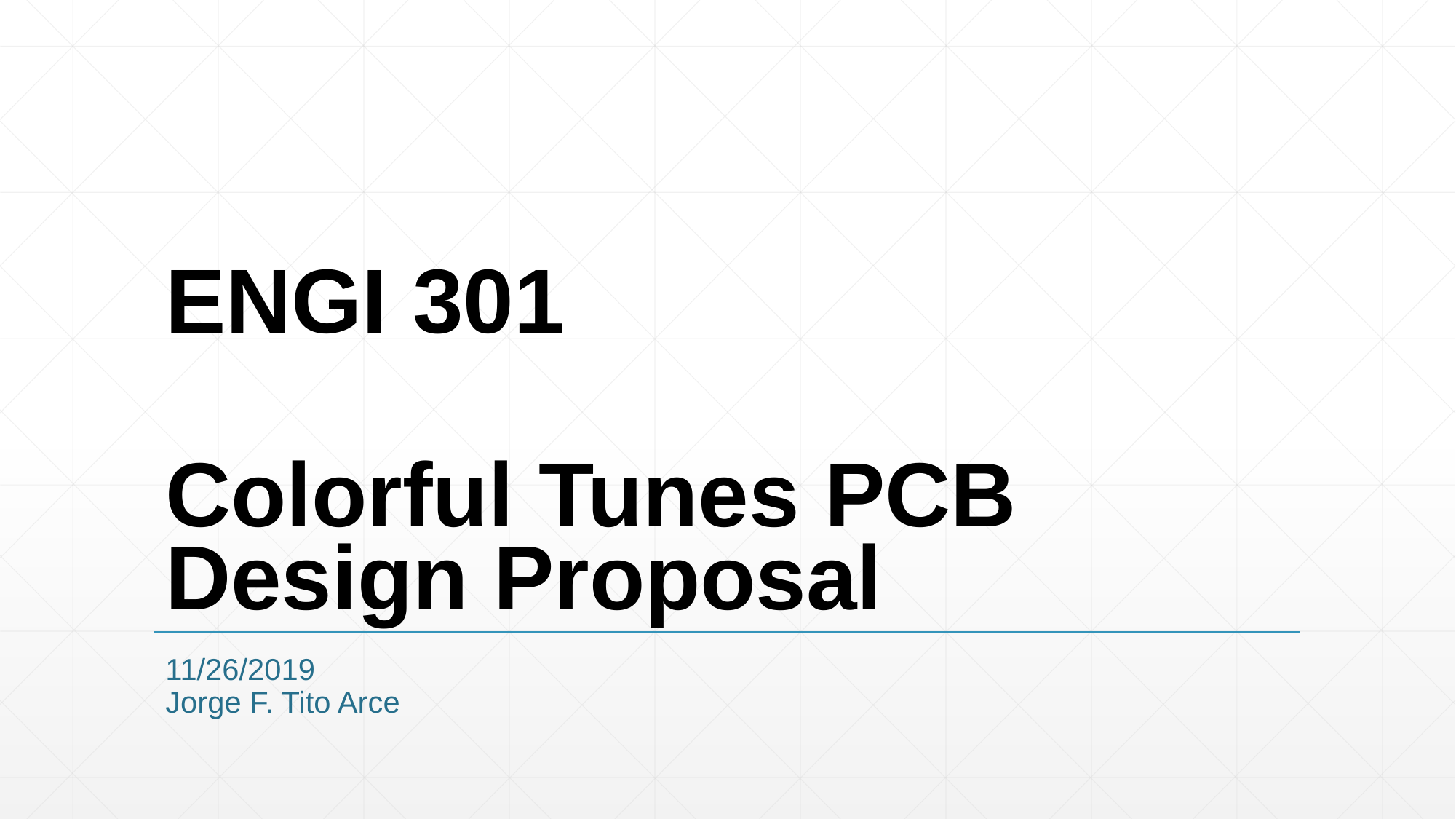

# ENGI 301 Colorful Tunes PCB Design Proposal
11/26/2019
Jorge F. Tito Arce